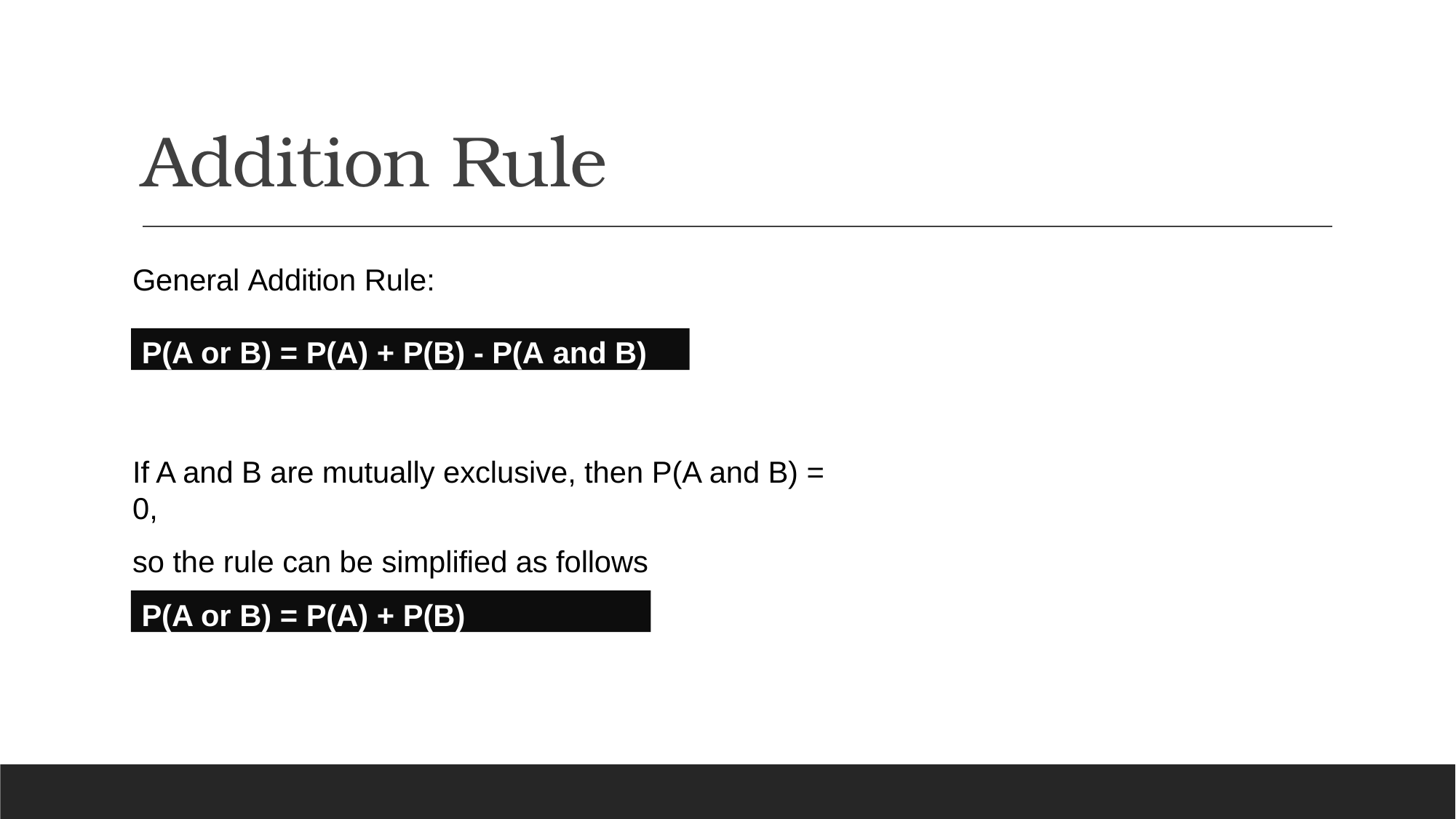

# Addition Rule
General Addition Rule:
P(A or B) = P(A) + P(B) - P(A and B)
If A and B are mutually exclusive, then P(A and B) = 0,
so the rule can be simplified as follows
P(A or B) = P(A) + P(B)